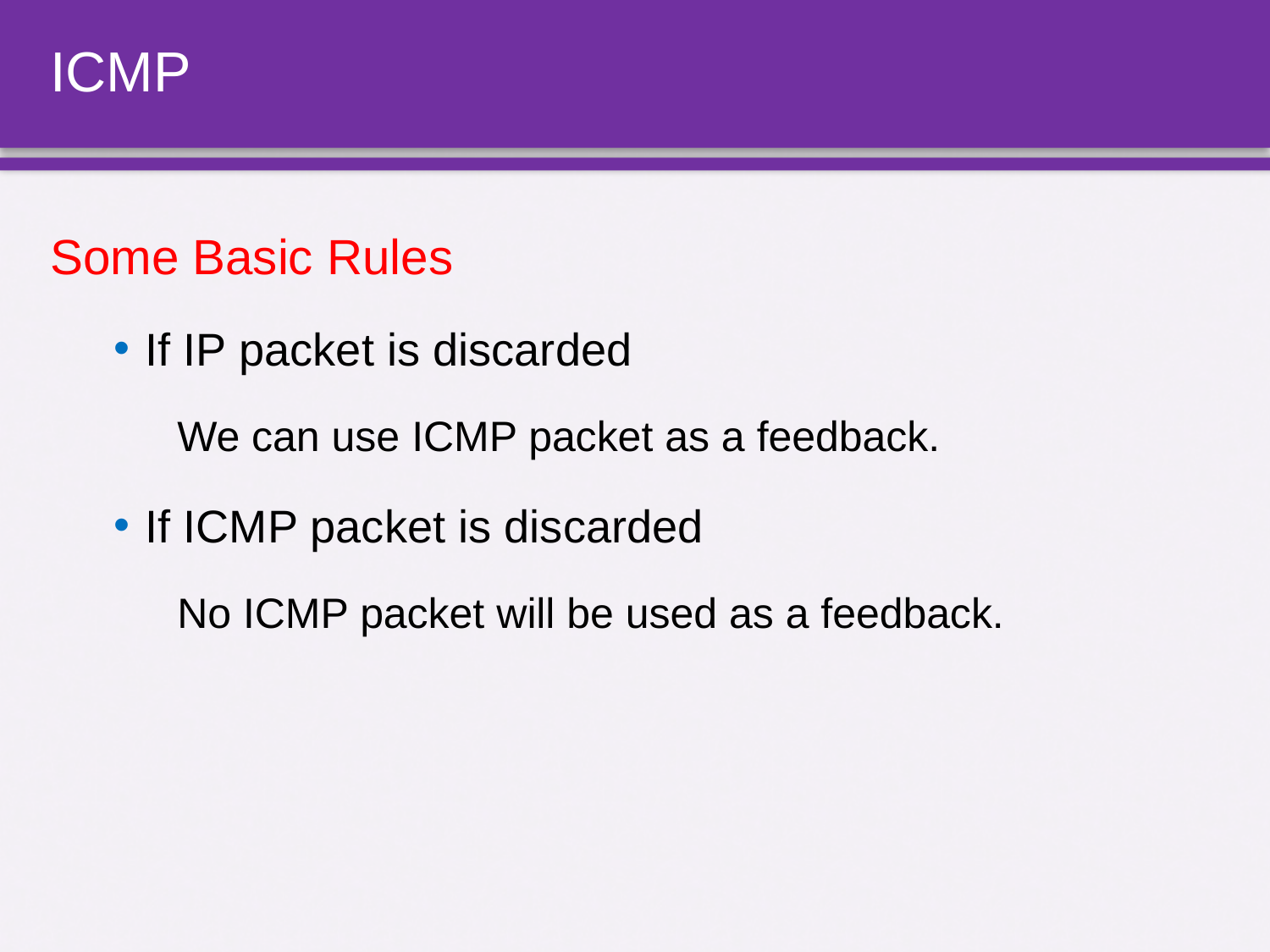

# ICMP
Some Basic Rules
If IP packet is discarded
We can use ICMP packet as a feedback.
If ICMP packet is discarded
No ICMP packet will be used as a feedback.